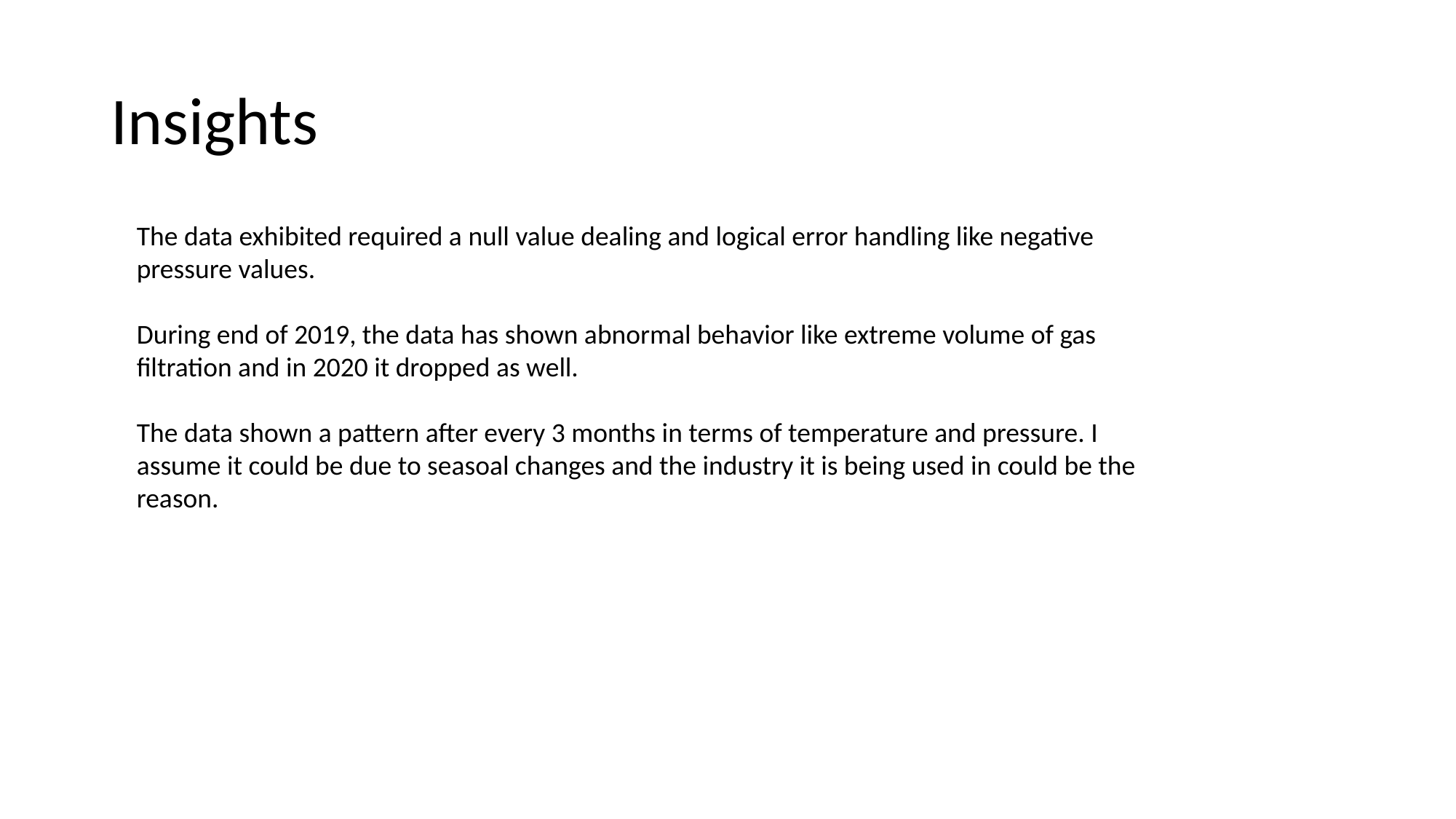

# Insights
The data exhibited required a null value dealing and logical error handling like negative pressure values.

During end of 2019, the data has shown abnormal behavior like extreme volume of gas filtration and in 2020 it dropped as well.

The data shown a pattern after every 3 months in terms of temperature and pressure. I assume it could be due to seasoal changes and the industry it is being used in could be the reason.